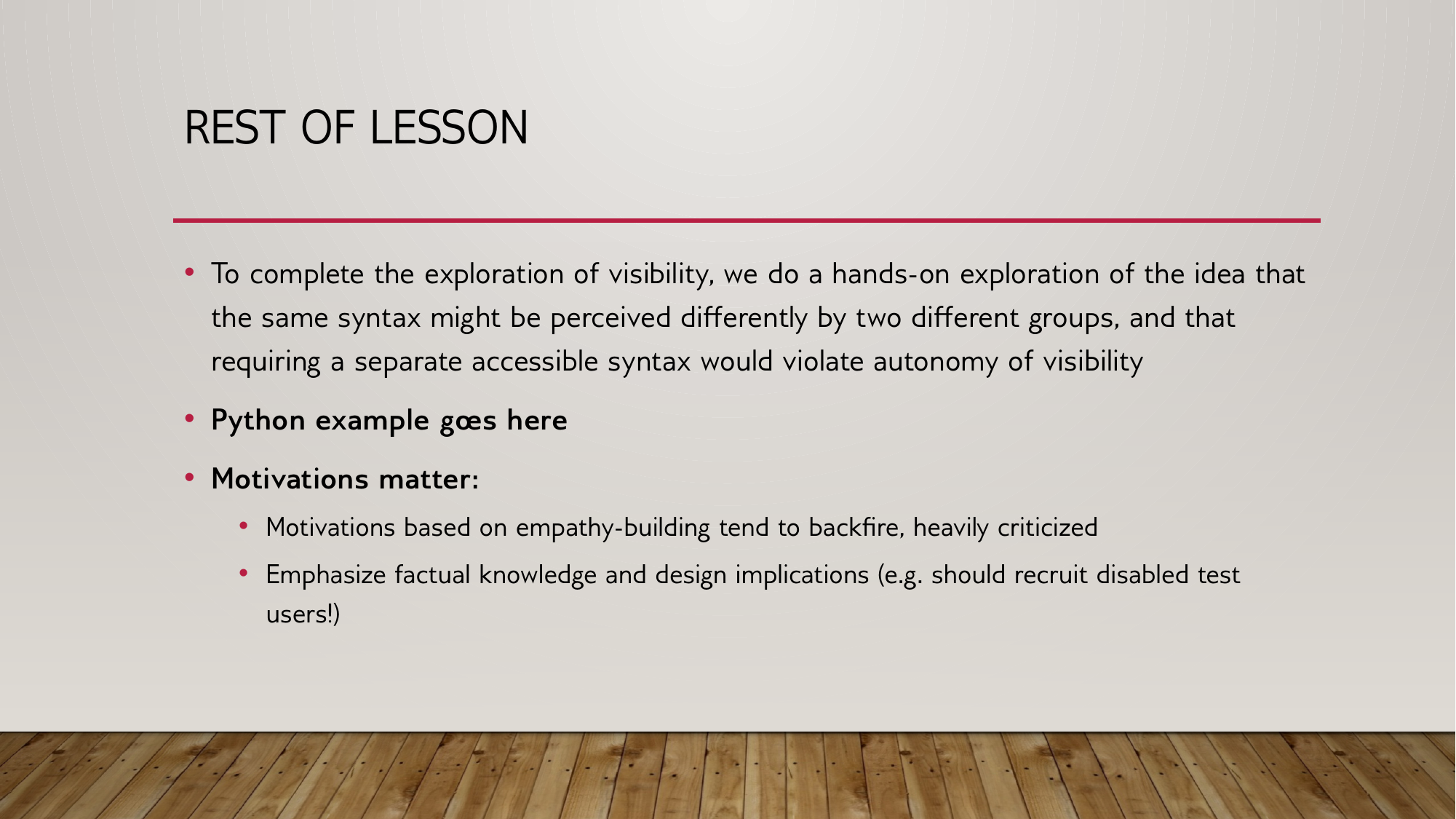

# Rest of lesson
To complete the exploration of visibility, we do a hands-on exploration of the idea that the same syntax might be perceived differently by two different groups, and that requiring a separate accessible syntax would violate autonomy of visibility
Python example goes here
Motivations matter:
Motivations based on empathy-building tend to backfire, heavily criticized
Emphasize factual knowledge and design implications (e.g. should recruit disabled test users!)